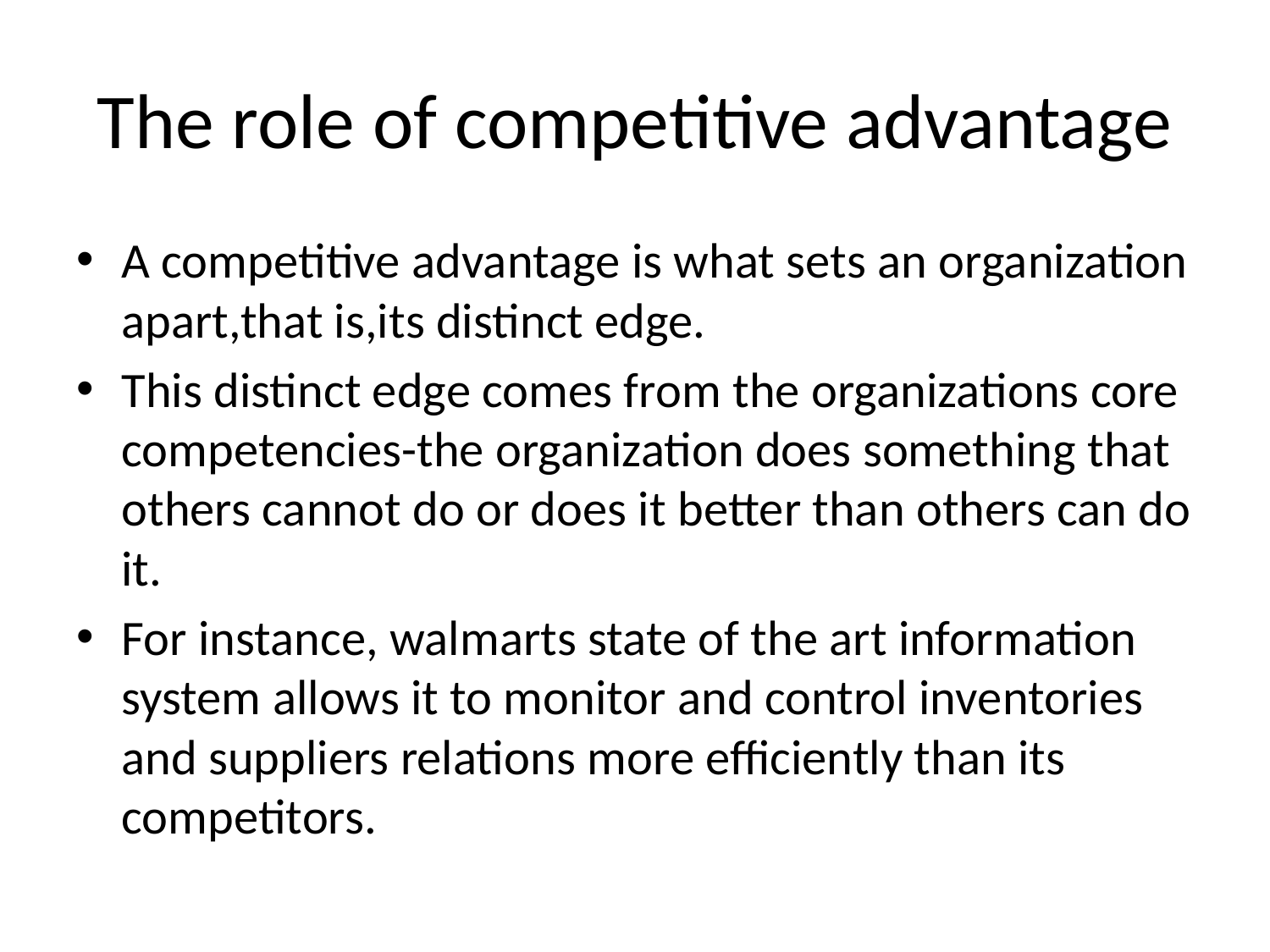

# The role of competitive advantage
A competitive advantage is what sets an organization apart,that is,its distinct edge.
This distinct edge comes from the organizations core competencies-the organization does something that others cannot do or does it better than others can do it.
For instance, walmarts state of the art information system allows it to monitor and control inventories and suppliers relations more efficiently than its competitors.